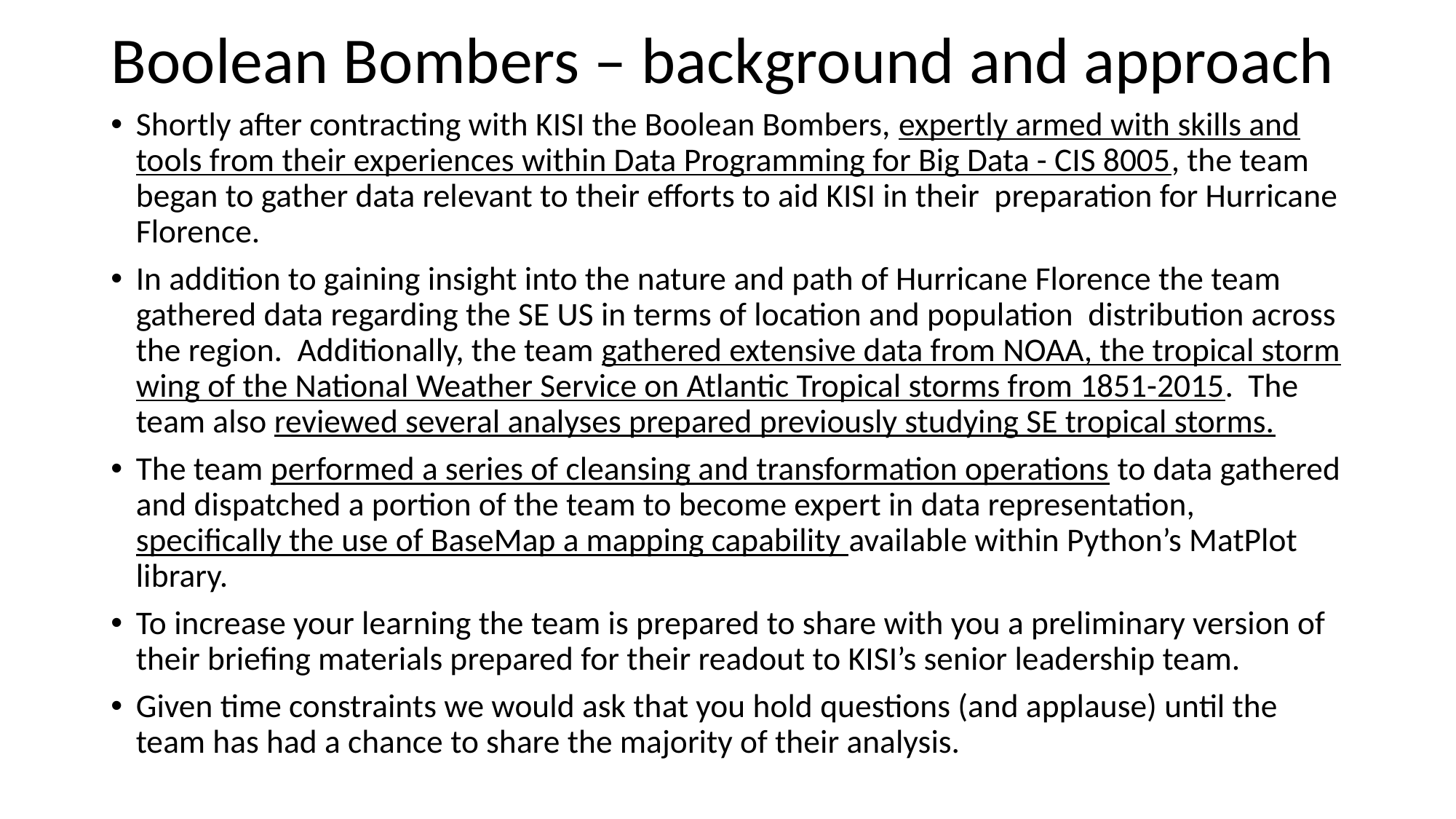

# Boolean Bombers – background and approach
Shortly after contracting with KISI the Boolean Bombers, expertly armed with skills and tools from their experiences within Data Programming for Big Data - CIS 8005, the team began to gather data relevant to their efforts to aid KISI in their  preparation for Hurricane Florence.
In addition to gaining insight into the nature and path of Hurricane Florence the team gathered data regarding the SE US in terms of location and population  distribution across the region.  Additionally, the team gathered extensive data from NOAA, the tropical storm wing of the National Weather Service on Atlantic Tropical storms from 1851-2015.  The team also reviewed several analyses prepared previously studying SE tropical storms.
The team performed a series of cleansing and transformation operations to data gathered and dispatched a portion of the team to become expert in data representation, specifically the use of BaseMap a mapping capability available within Python’s MatPlot library.
To increase your learning the team is prepared to share with you a preliminary version of their briefing materials prepared for their readout to KISI’s senior leadership team.
Given time constraints we would ask that you hold questions (and applause) until the team has had a chance to share the majority of their analysis.